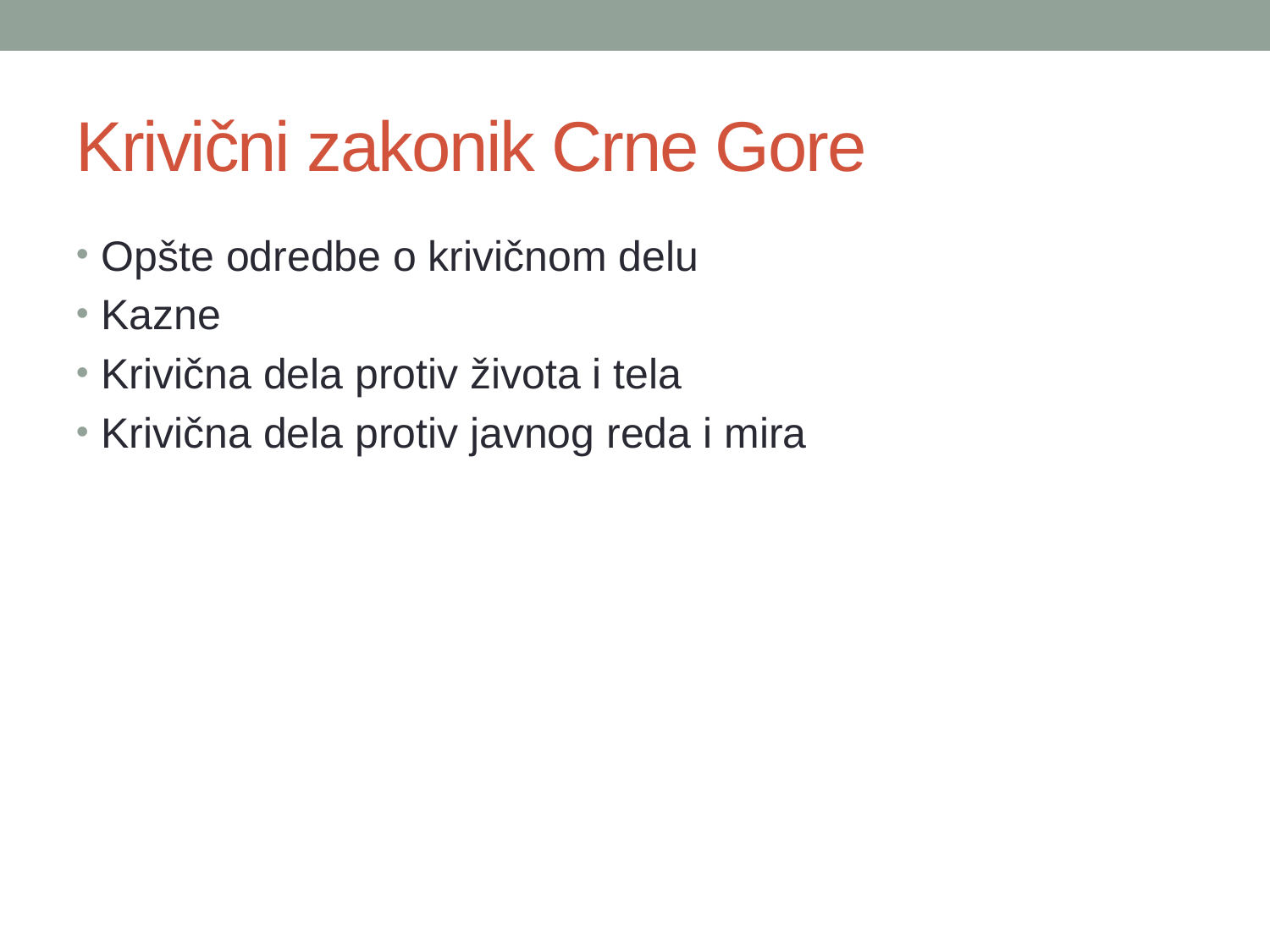

# Krivični zakonik Crne Gore
Opšte odredbe o krivičnom delu
Kazne
Krivična dela protiv života i tela
Krivična dela protiv javnog reda i mira